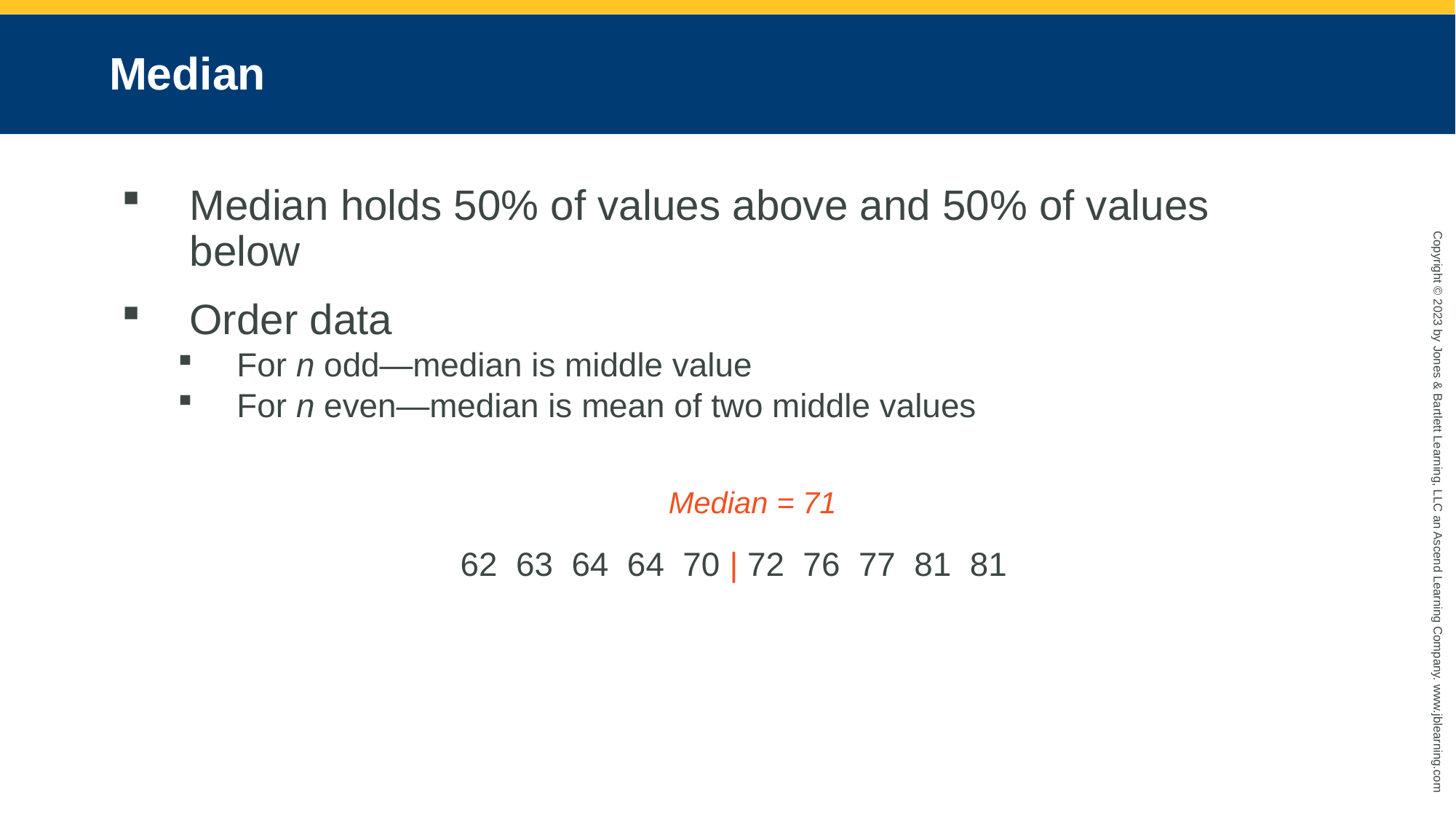

# Median
Median holds 50% of values above and 50% of values below
Order data
For n odd—median is middle value
For n even—median is mean of two middle values

Median = 71
  62  63  64  64  70 | 72  76  77  81  81